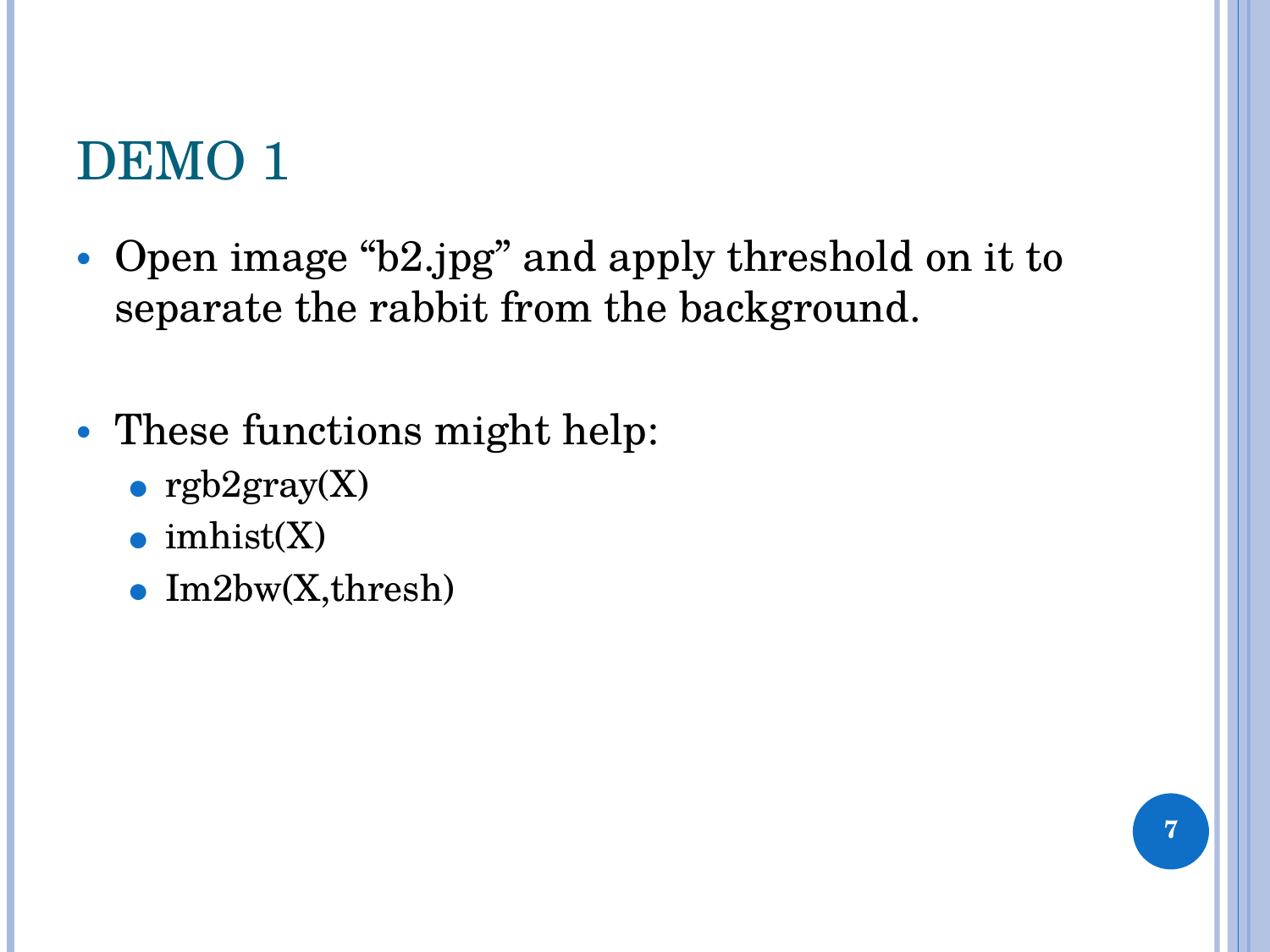

# Demo 1
Open image “b2.jpg” and apply threshold on it to separate the rabbit from the background.

These functions might help:
rgb2gray(X)
imhist(X)
Im2bw(X,thresh)
7